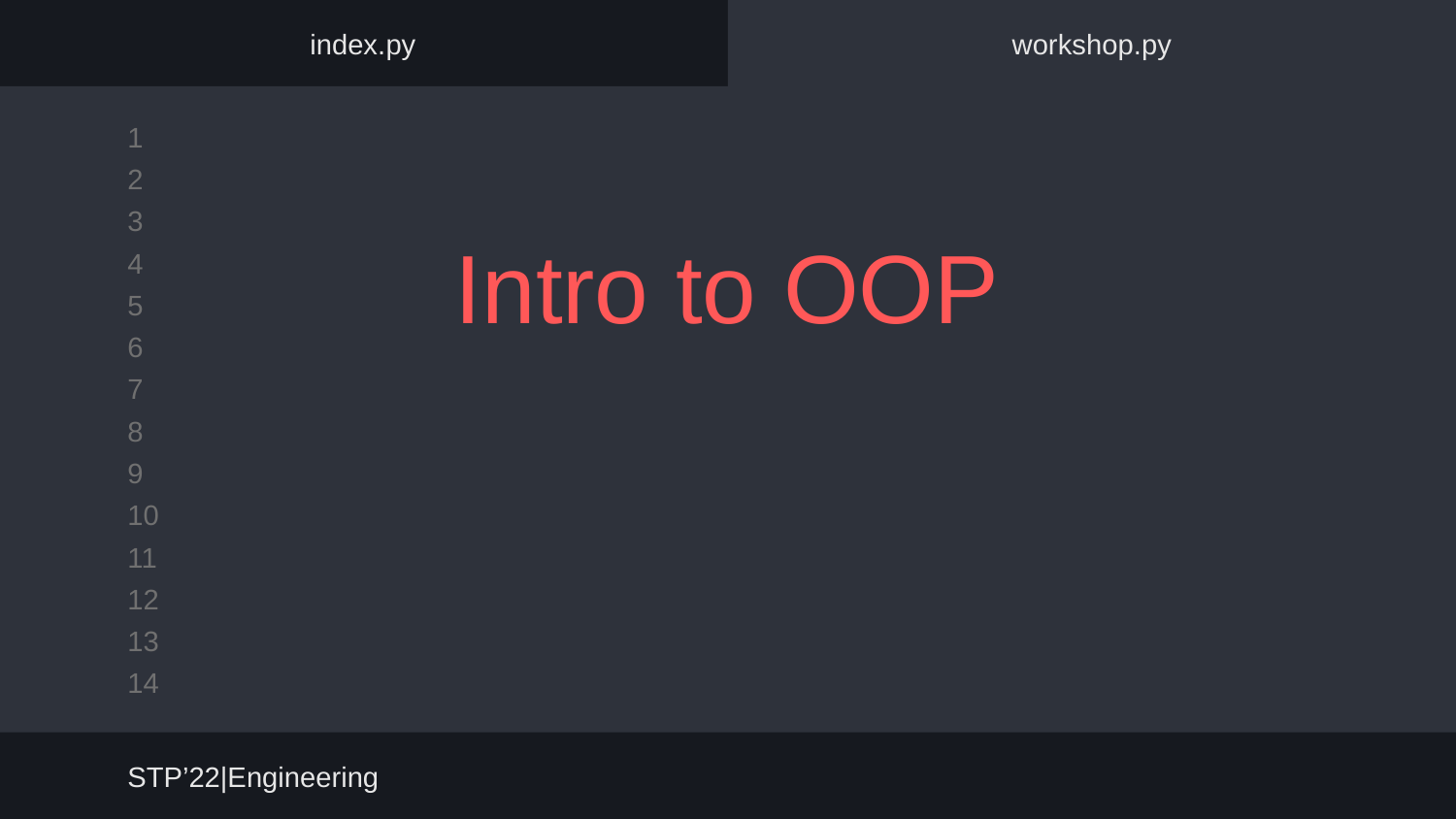

index.py
workshop.py
# Intro to OOP
STP’22|Engineering